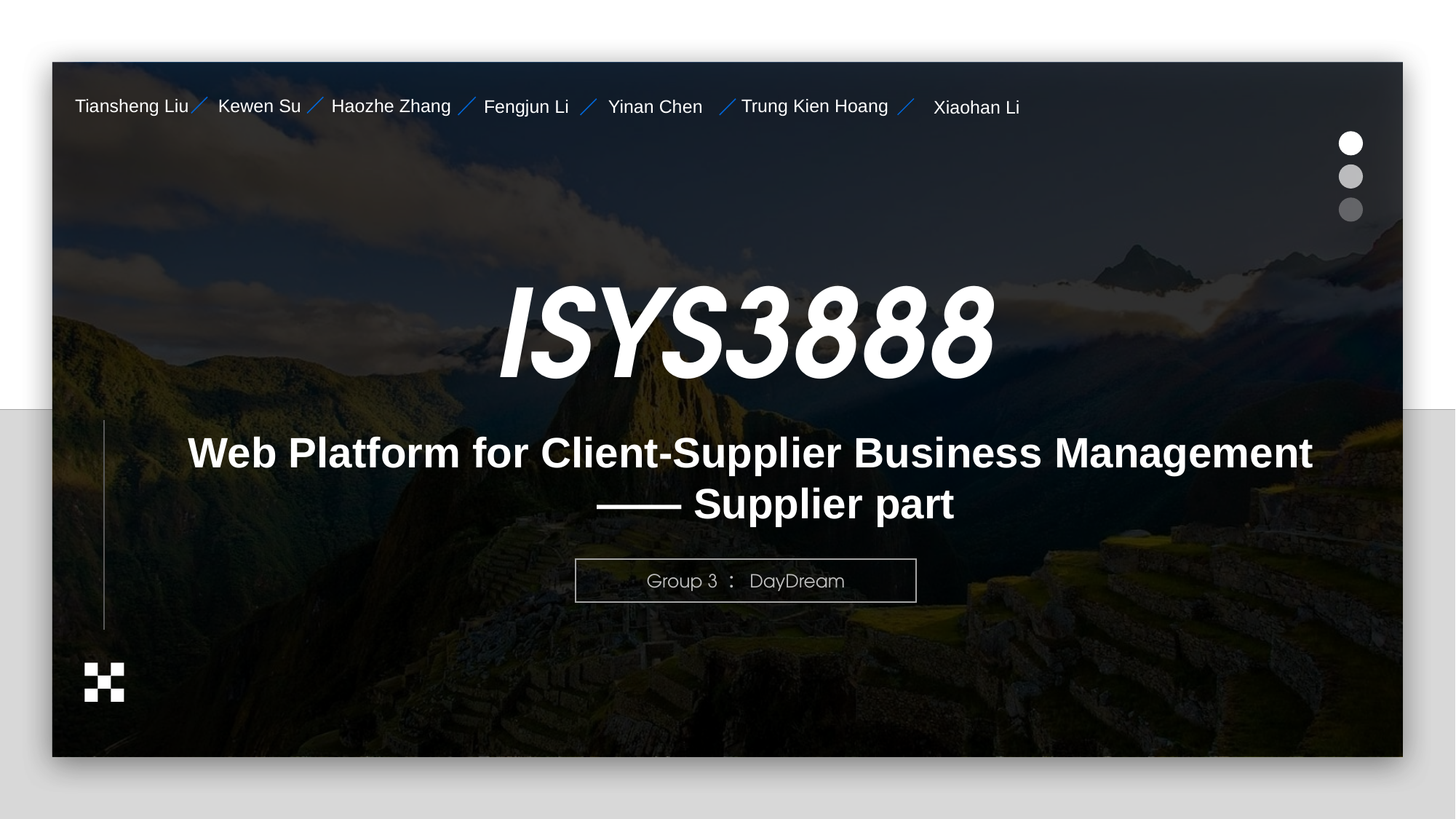

Trung Kien Hoang
Tiansheng Liu
Kewen Su
Haozhe Zhang
Fengjun Li
Yinan Chen
Xiaohan Li

ISYS3888

Web Platform for Client-Supplier Business Management
 —— Supplier part

Group 3 ：DayDream